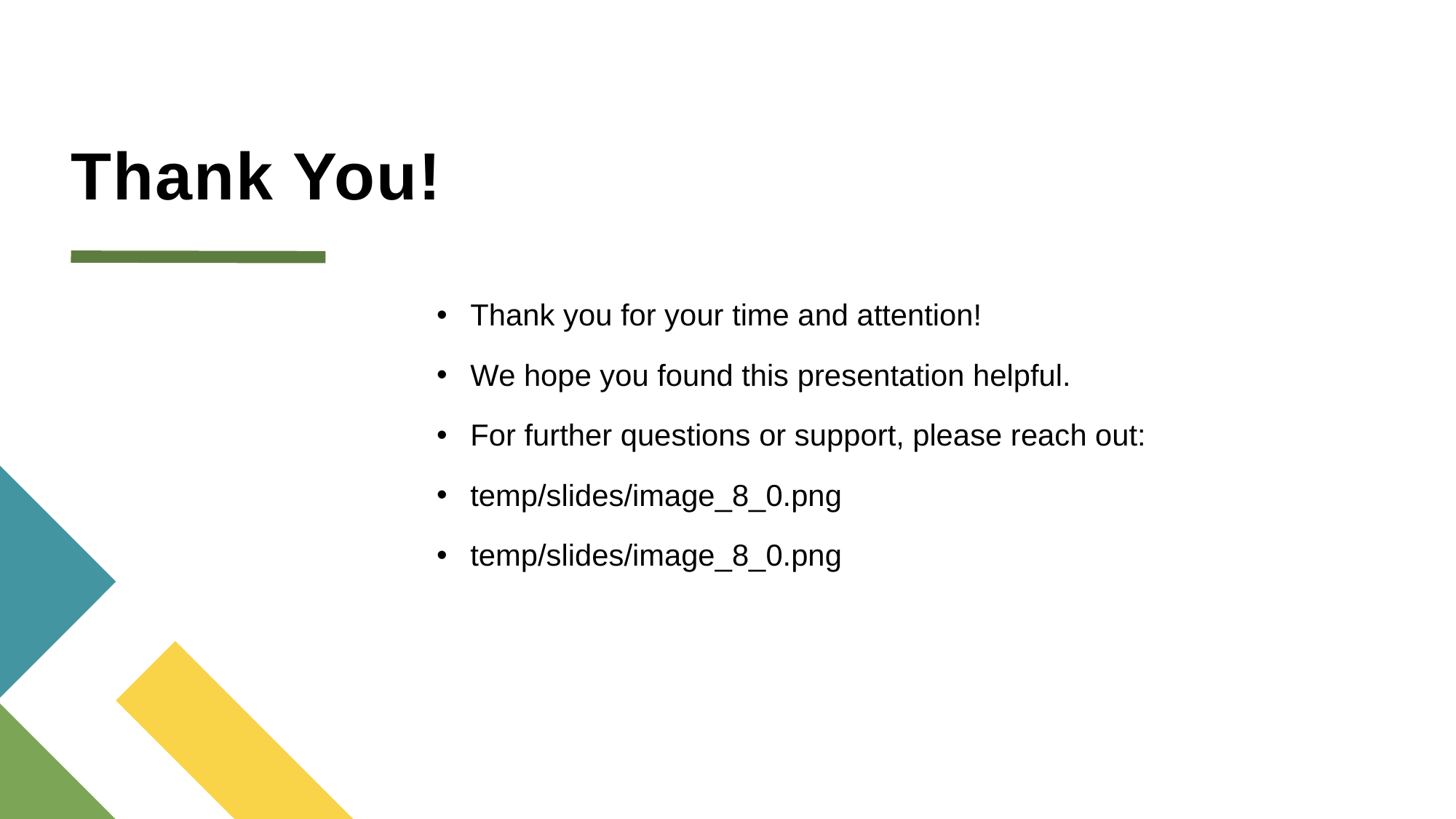

# Thank You!
Thank you for your time and attention!
We hope you found this presentation helpful.
For further questions or support, please reach out:
temp/slides/image_8_0.png
temp/slides/image_8_0.png